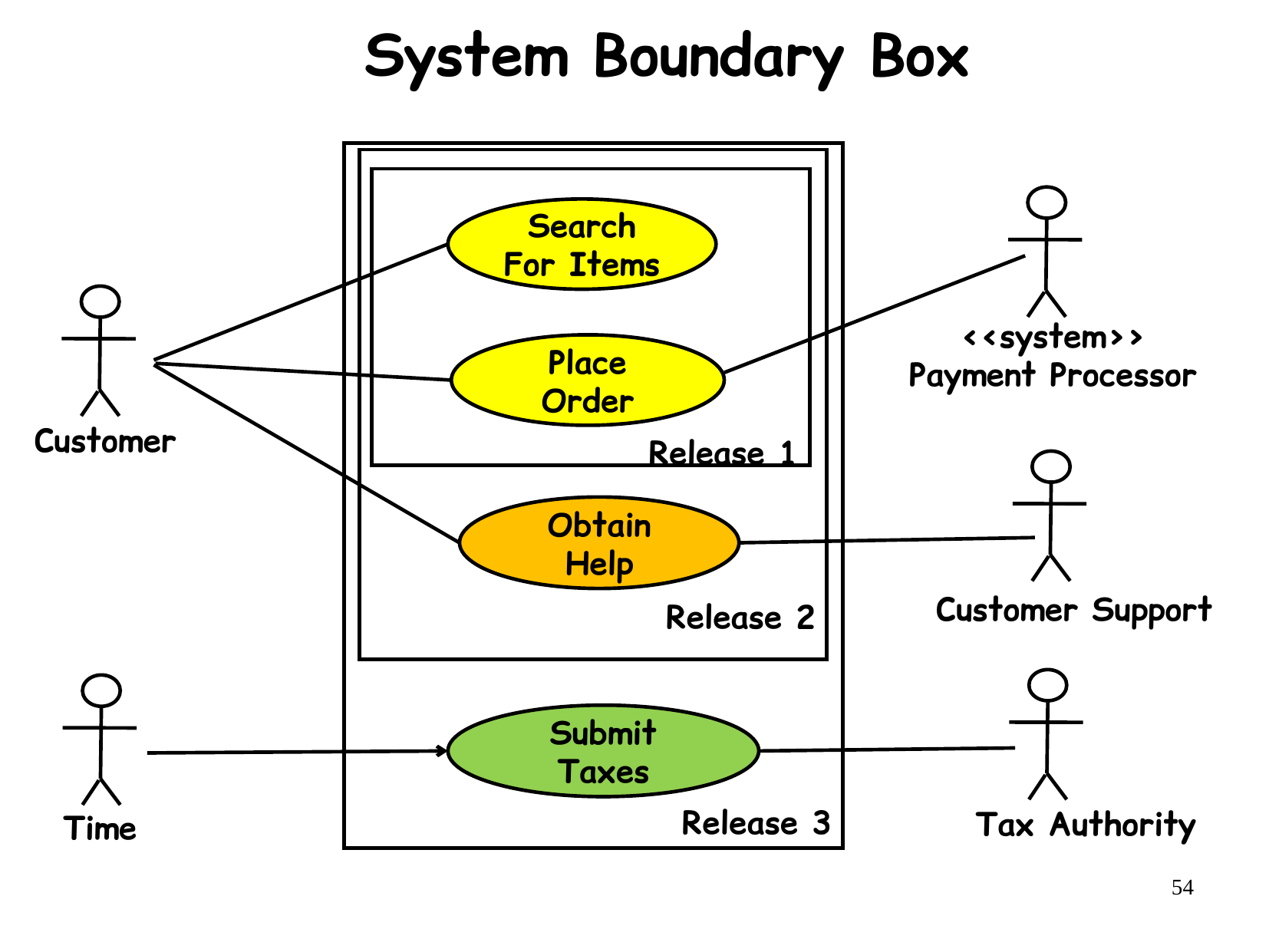

System Boundary Box

Release 3

Release 2

Release 1

Search For Items

<<system>>
Payment Processor
Place Order
Customer

Obtain Help
Customer Support

Submit Taxes
Tax Authority
Time